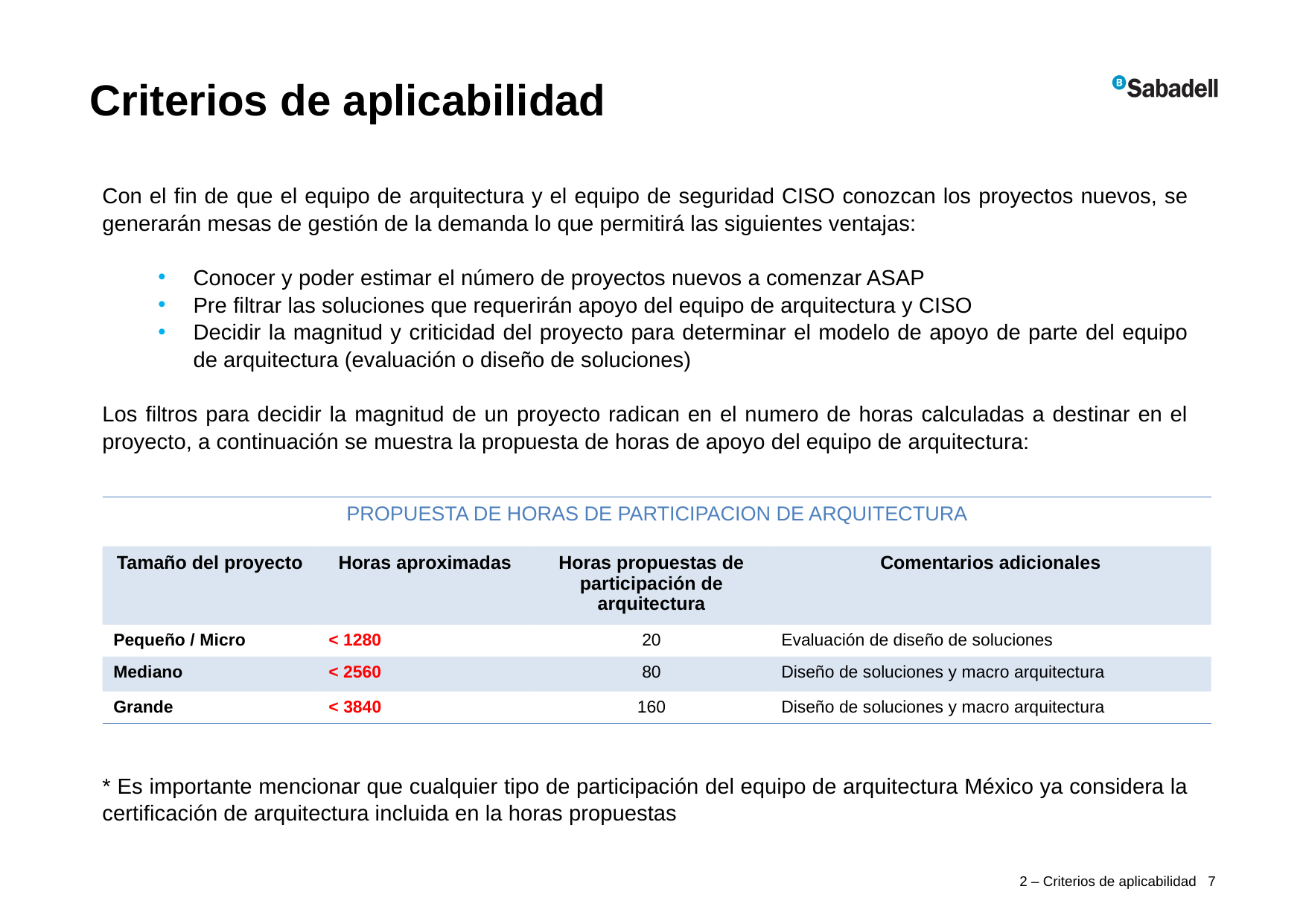

Criterios de aplicabilidad
Con el fin de que el equipo de arquitectura y el equipo de seguridad CISO conozcan los proyectos nuevos, se generarán mesas de gestión de la demanda lo que permitirá las siguientes ventajas:

Conocer y poder estimar el número de proyectos nuevos a comenzar ASAP
Pre filtrar las soluciones que requerirán apoyo del equipo de arquitectura y CISO
Decidir la magnitud y criticidad del proyecto para determinar el modelo de apoyo de parte del equipo de arquitectura (evaluación o diseño de soluciones)

Los filtros para decidir la magnitud de un proyecto radican en el numero de horas calculadas a destinar en el proyecto, a continuación se muestra la propuesta de horas de apoyo del equipo de arquitectura:

| PROPUESTA DE HORAS DE PARTICIPACION DE ARQUITECTURA |  |  |  |
| --- | --- | --- | --- |
| Tamaño del proyecto | Horas aproximadas | Horas propuestas de participación de arquitectura | Comentarios adicionales |
| Pequeño / Micro | < 1280 | 20 | Evaluación de diseño de soluciones |
| Mediano | < 2560 | 80 | Diseño de soluciones y macro arquitectura |
| Grande | < 3840 | 160 | Diseño de soluciones y macro arquitectura |
0 R
150 G
200 B
* Es importante mencionar que cualquier tipo de participación del equipo de arquitectura México ya considera la certificación de arquitectura incluida en la horas propuestas
2 – Criterios de aplicabilidad   7